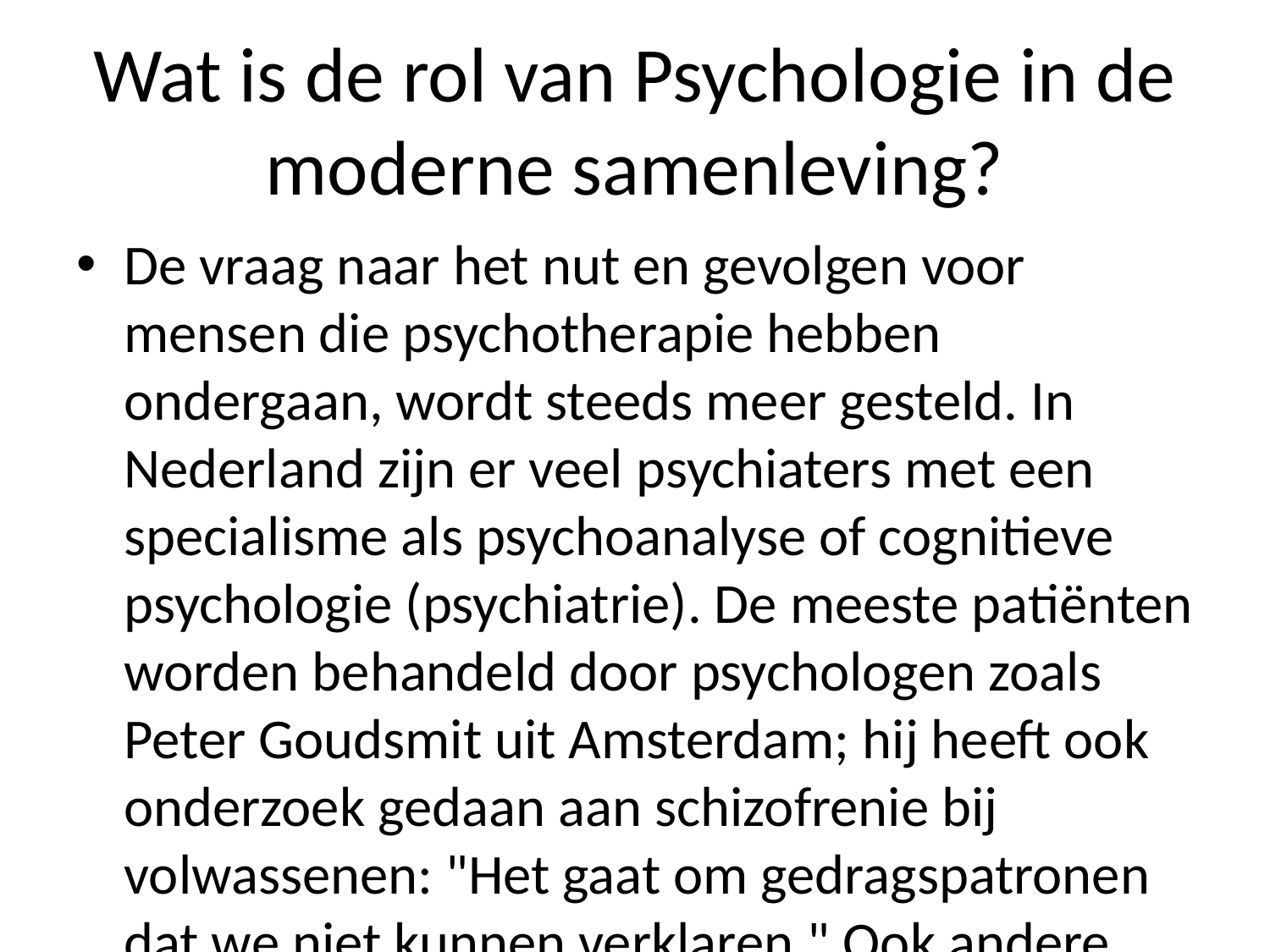

# Wat is de rol van Psychologie in de moderne samenleving?
De vraag naar het nut en gevolgen voor mensen die psychotherapie hebben ondergaan, wordt steeds meer gesteld. In Nederland zijn er veel psychiaters met een specialisme als psychoanalyse of cognitieve psychologie (psychiatrie). De meeste patiënten worden behandeld door psychologen zoals Peter Goudsmit uit Amsterdam; hij heeft ook onderzoek gedaan aan schizofrenie bij volwassenen: "Het gaat om gedragspatronen dat we niet kunnen verklaren." Ook andere onderzoeken doen vermoeden rijzen over psychische stoornissen op basis daarvan psychologische factoren - bijvoorbeeld persoonlijkheidsstoornissen -- maar daar komt geen eenduidige antwoord mee.'' Het probleem ligt vooral tussen artsen onderling omdat ze denken erover na te gaan nadenken wat hun patiënt moet zeggen wanneer zij zich realiseert hoe moeilijk deze therapie kan werken zonder hulp vanuit buitenaf tot stand komen brengen.' 'In mijn praktijk heb ik vaak problemen gehad', zegt psycholoog Janny Kusters-Hansenberg tegen NRC Handelsblad ('Ik ben psychiater'). ,,Als je iemand vraagt waarom u